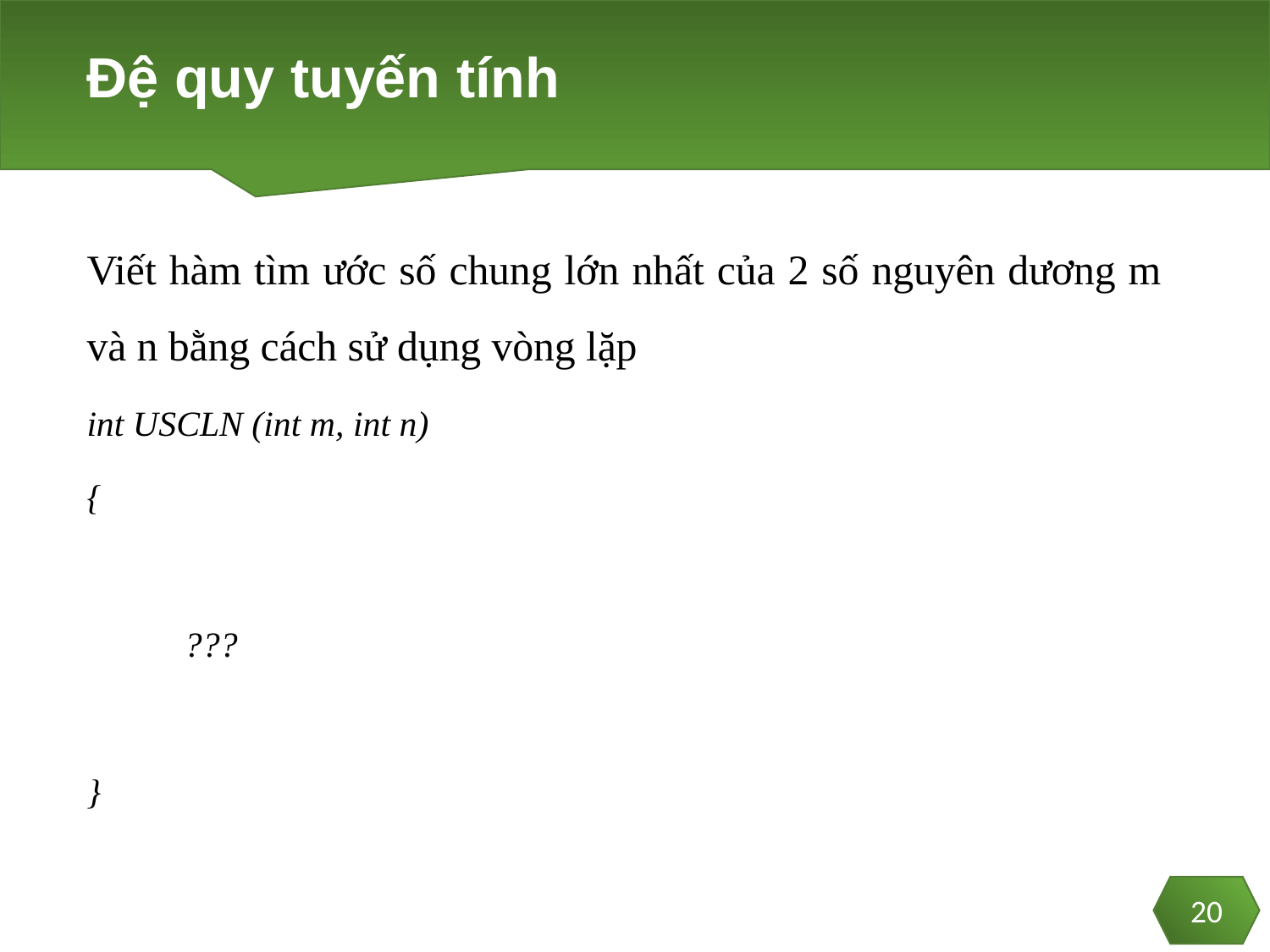

# Đệ quy tuyến tính
Viết hàm tìm ước số chung lớn nhất của 2 số nguyên dương m và n bằng cách sử dụng vòng lặp
int USCLN (int m, int n)
{

	???

}